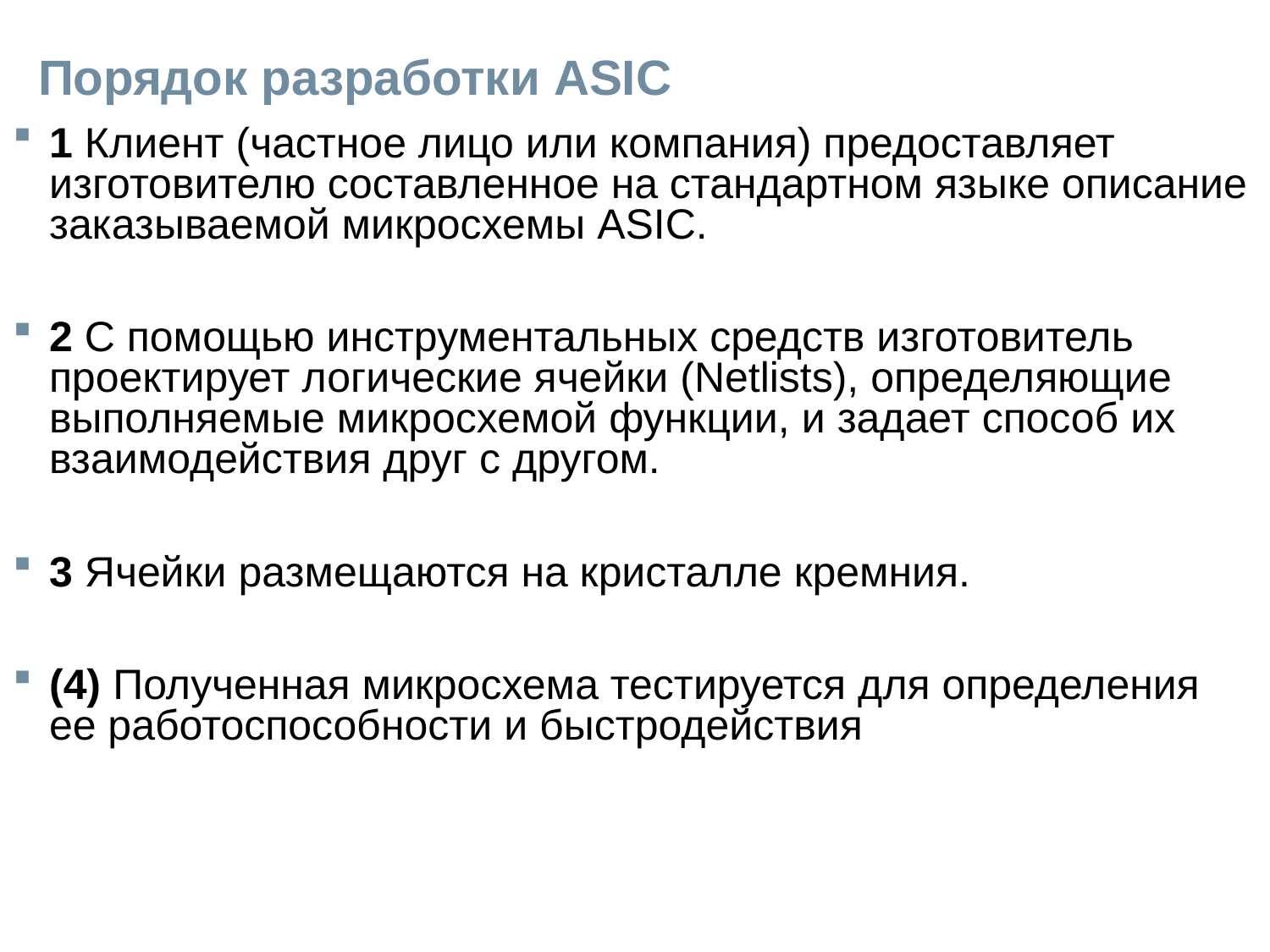

# Порядок разработки ASIC
1 Клиент (частное лицо или компания) предоставляет изготовителю составленное на стандартном языке описание заказываемой микросхемы ASIC.

2 С помощью инструментальных средств изготовитель проектирует логические ячейки (Netlists), определяющие выполняемые микросхемой функции, и задает способ их взаимодействия друг с другом.

3 Ячейки размещаются на кристалле кремния.

(4) Полученная микросхема тестируется для определения ее работоспособности и быстродействия